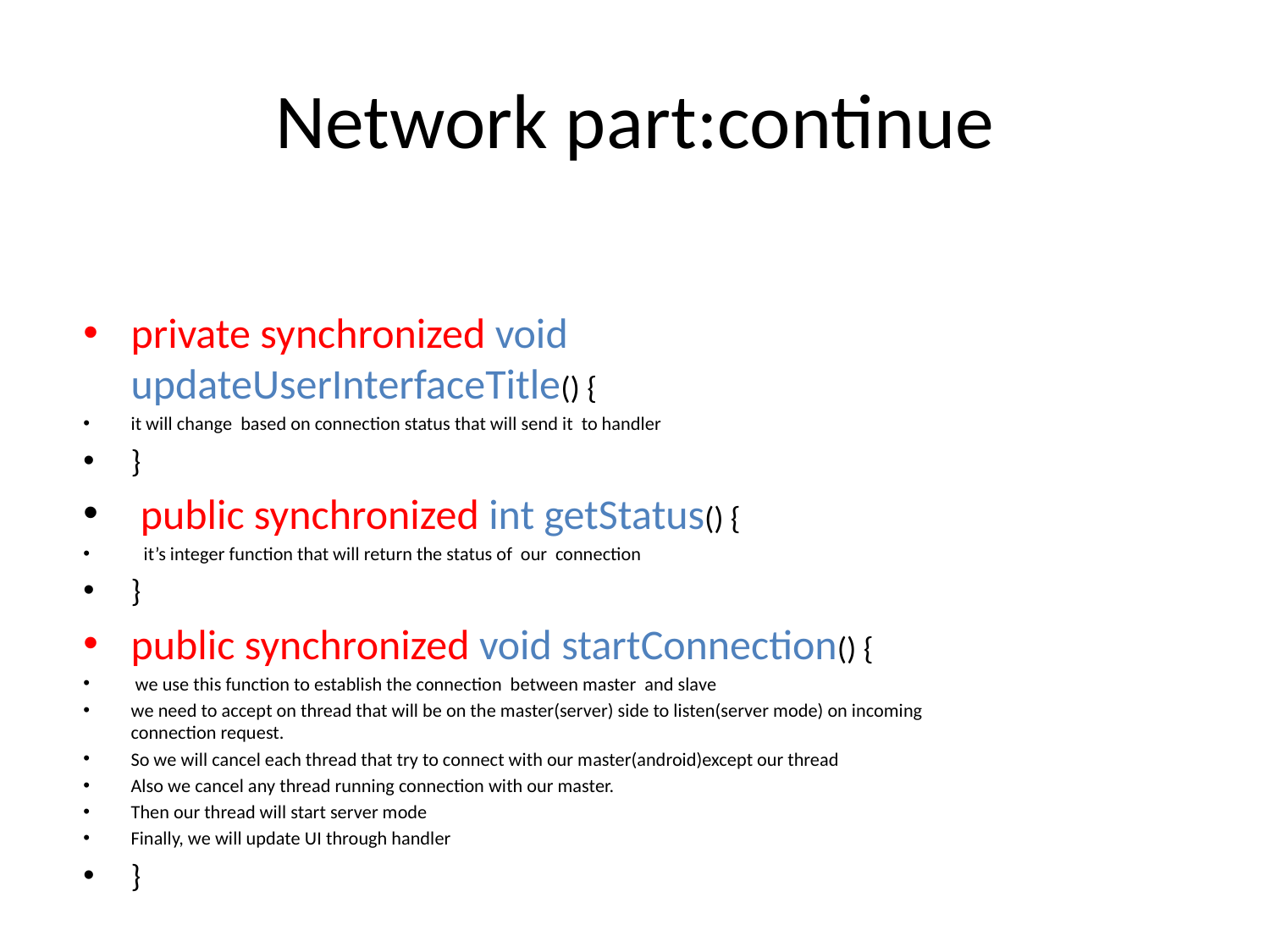

# Network part:continue
private synchronized void updateUserInterfaceTitle() {
it will change  based on connection status that will send it  to handler
}
 public synchronized int getStatus() {
   it’s integer function that will return the status of  our  connection
}
public synchronized void startConnection() {
 we use this function to establish the connection  between master  and slave
we need to accept on thread that will be on the master(server) side to listen(server mode) on incoming connection request.
So we will cancel each thread that try to connect with our master(android)except our thread
Also we cancel any thread running connection with our master.
Then our thread will start server mode
Finally, we will update UI through handler
}